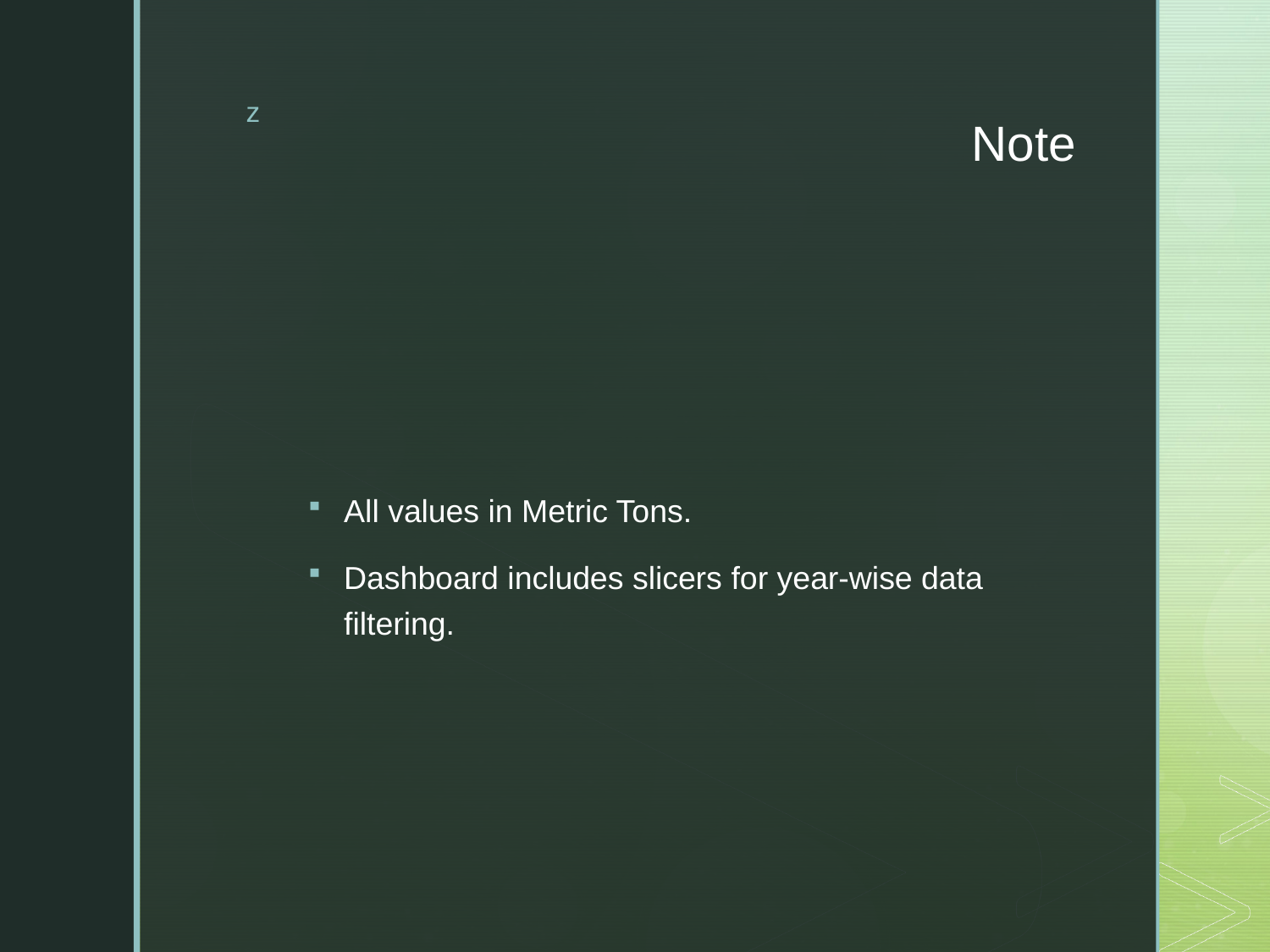

# Note
All values in Metric Tons.
Dashboard includes slicers for year-wise data filtering.